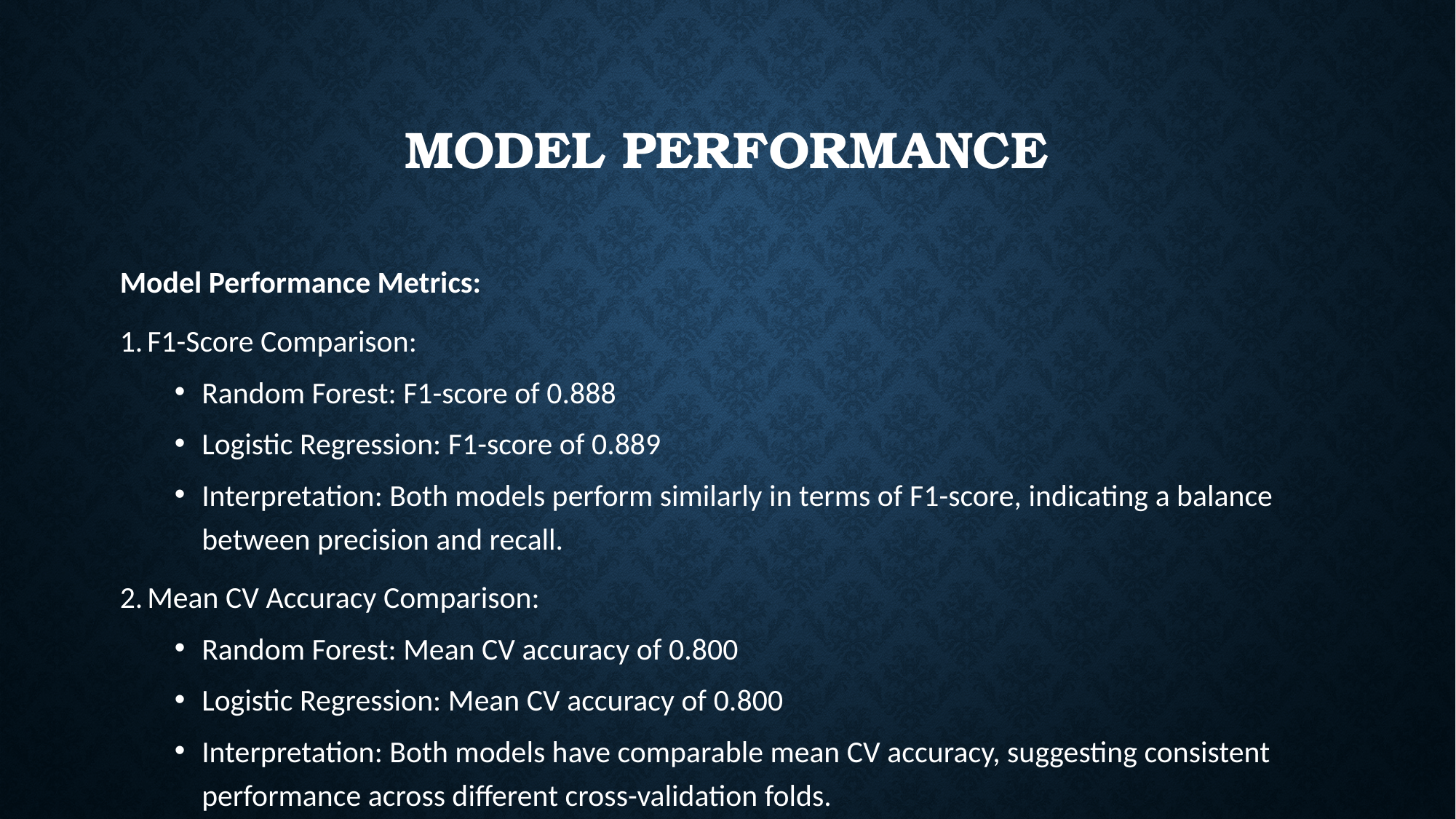

# Model Performance
Model Performance Metrics:
F1-Score Comparison:
Random Forest: F1-score of 0.888
Logistic Regression: F1-score of 0.889
Interpretation: Both models perform similarly in terms of F1-score, indicating a balance between precision and recall.
Mean CV Accuracy Comparison:
Random Forest: Mean CV accuracy of 0.800
Logistic Regression: Mean CV accuracy of 0.800
Interpretation: Both models have comparable mean CV accuracy, suggesting consistent performance across different cross-validation folds.